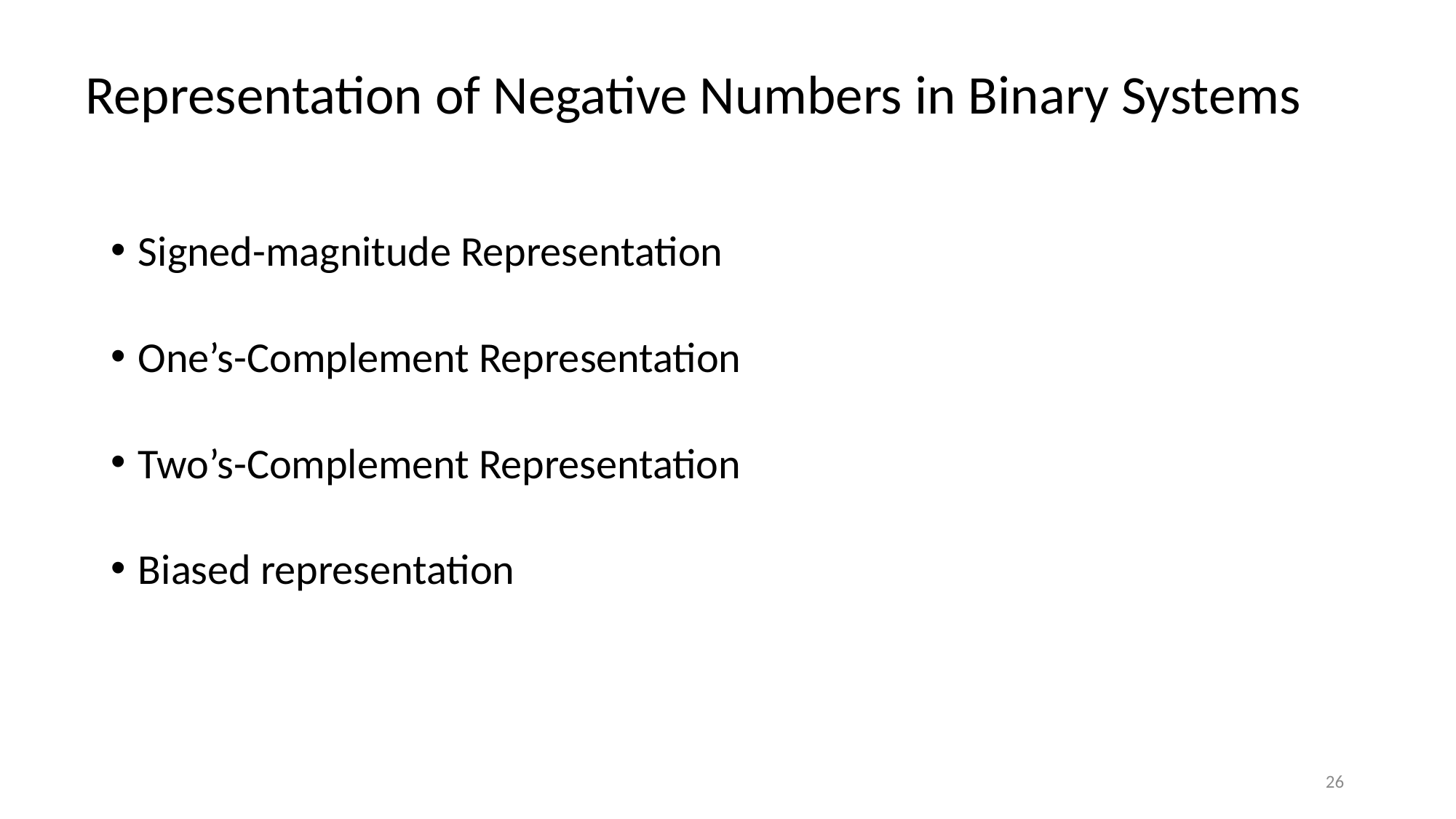

# Representation of Negative Numbers in Binary Systems
Signed-magnitude Representation
One’s-Complement Representation
Two’s-Complement Representation
Biased representation
26